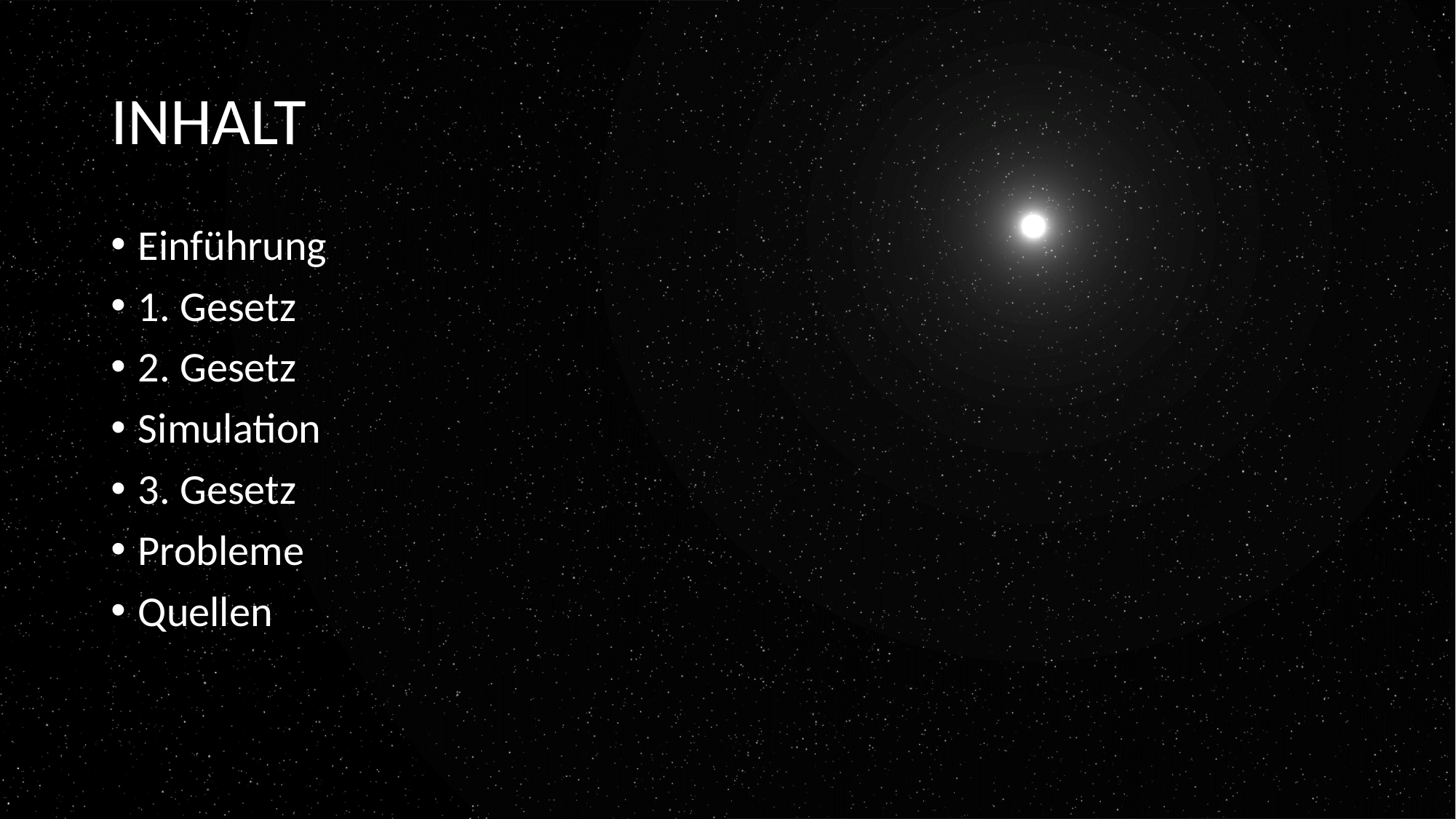

# Inhalt
Einführung
1. Gesetz
2. Gesetz
Simulation
3. Gesetz
Probleme
Quellen